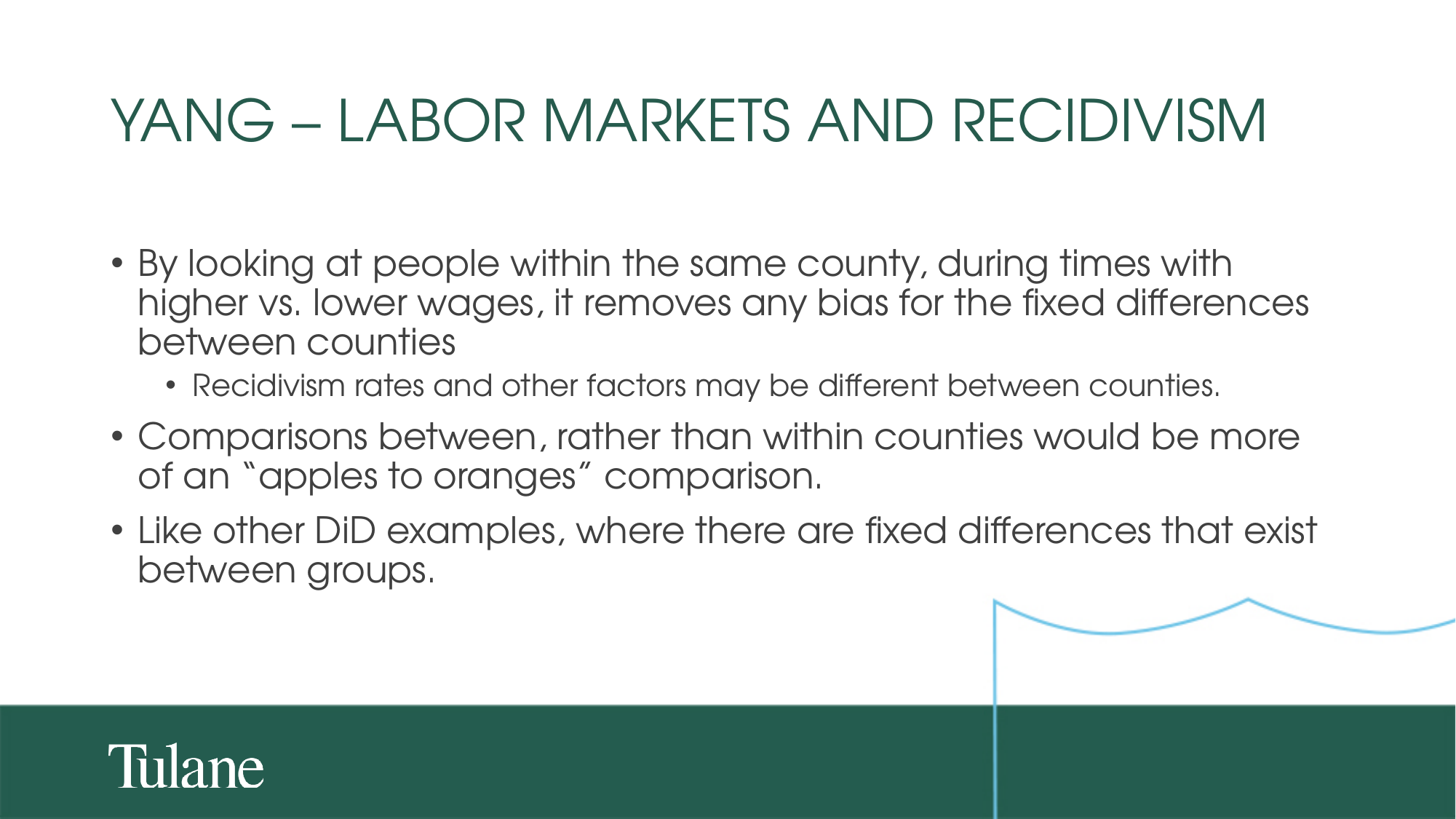

# Yang – Labor markets and recidivism

By looking at people within the same county, during times with higher vs. lower wages, it removes any bias for the fixed differences between counties
Recidivism rates and other factors may be different between counties.
Comparisons between, rather than within counties would be more of an “apples to oranges” comparison.
Like other DiD examples, where there are fixed differences that exist between groups.